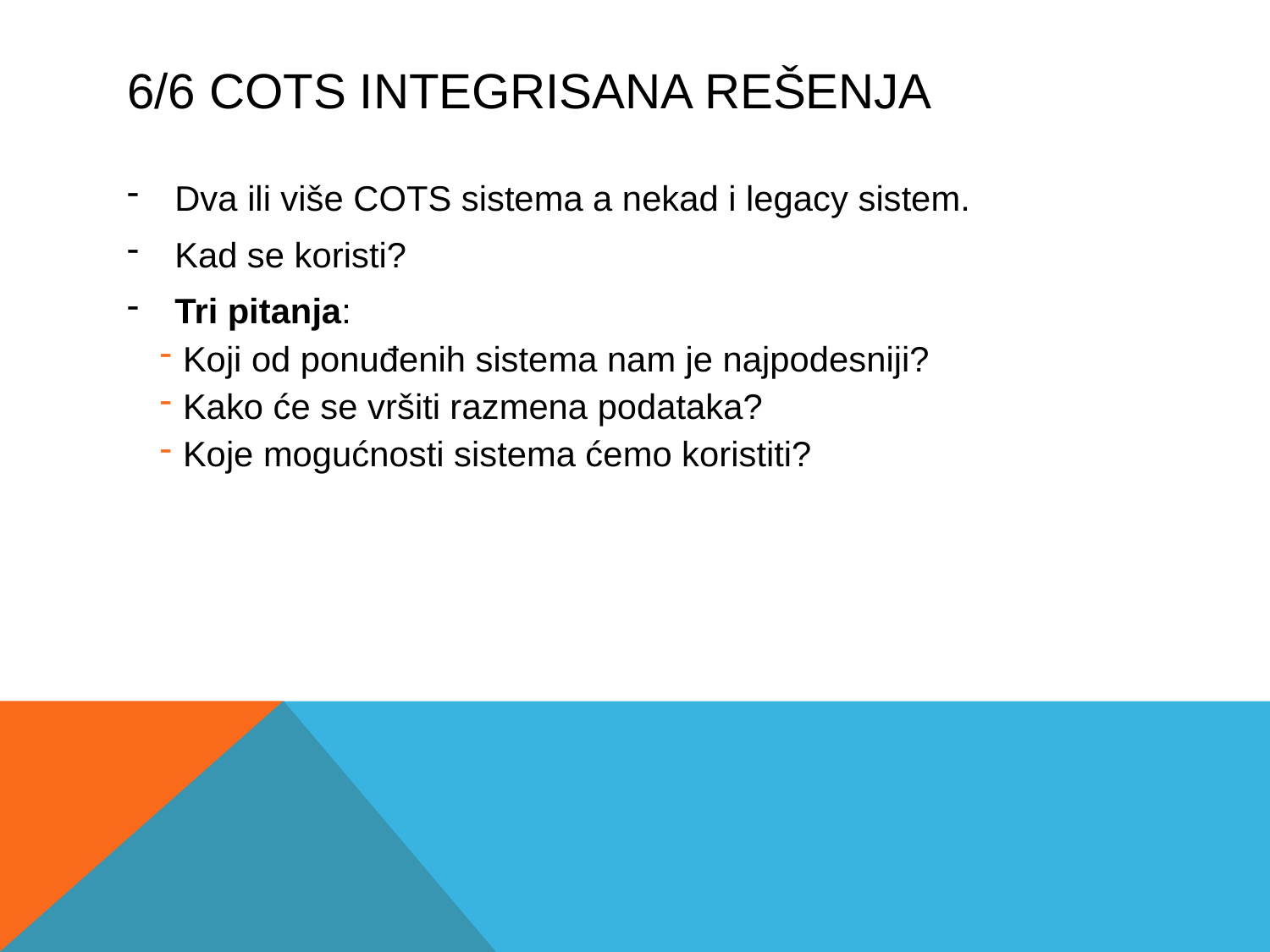

# 6/6 COTS INTEGRISANA REŠENJA
Dva ili više COTS sistema a nekad i legacy sistem.
Kad se koristi?
Tri pitanja:
Koji od ponuđenih sistema nam je najpodesniji?
Kako će se vršiti razmena podataka?
Koje mogućnosti sistema ćemo koristiti?